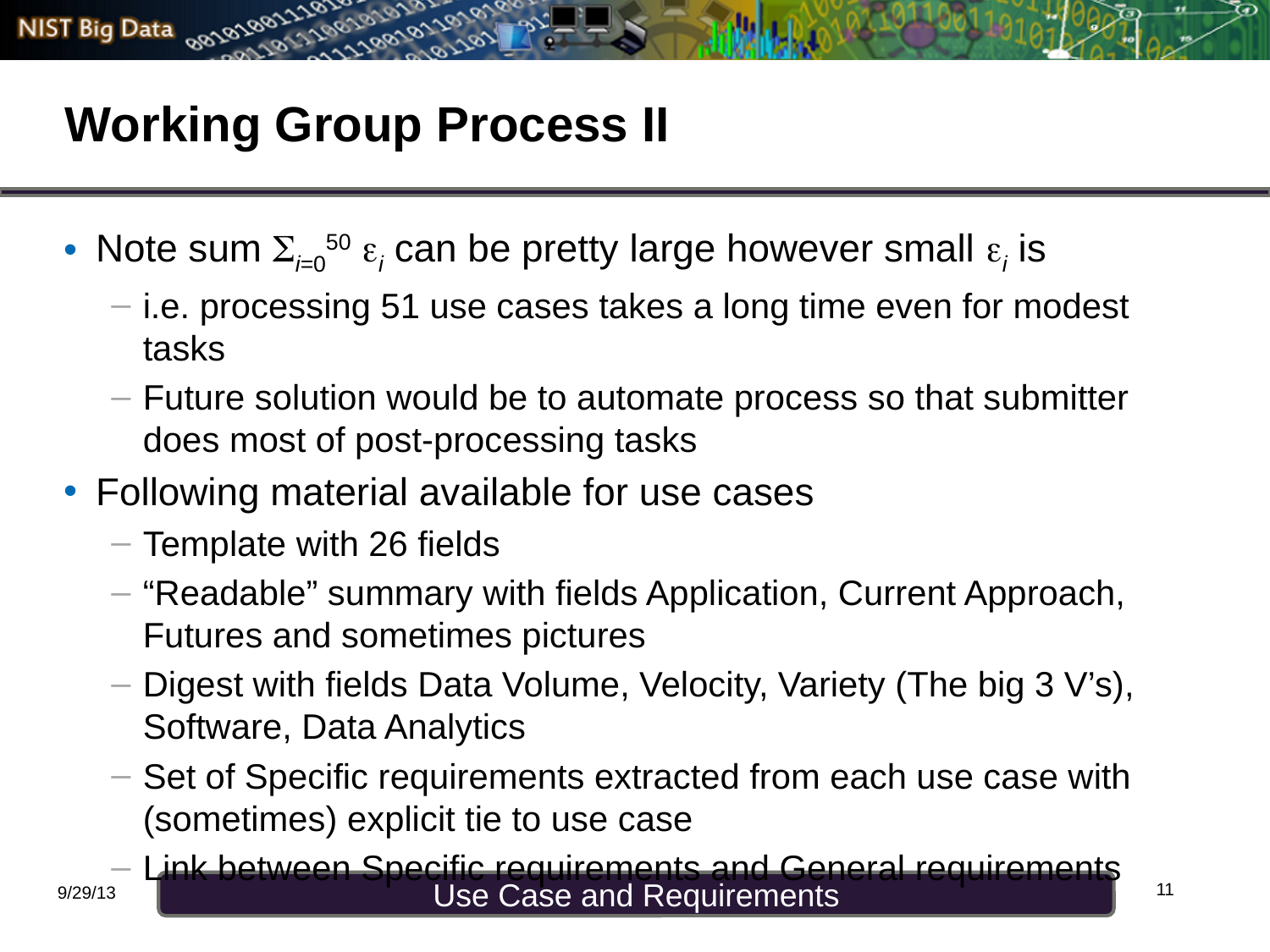

# Working Group Process II
Note sum Σi=050 εi can be pretty large however small εi is
i.e. processing 51 use cases takes a long time even for modest tasks
Future solution would be to automate process so that submitter does most of post-processing tasks
Following material available for use cases
Template with 26 fields
“Readable” summary with fields Application, Current Approach, Futures and sometimes pictures
Digest with fields Data Volume, Velocity, Variety (The big 3 V’s), Software, Data Analytics
Set of Specific requirements extracted from each use case with (sometimes) explicit tie to use case
Link between Specific requirements and General requirements
11